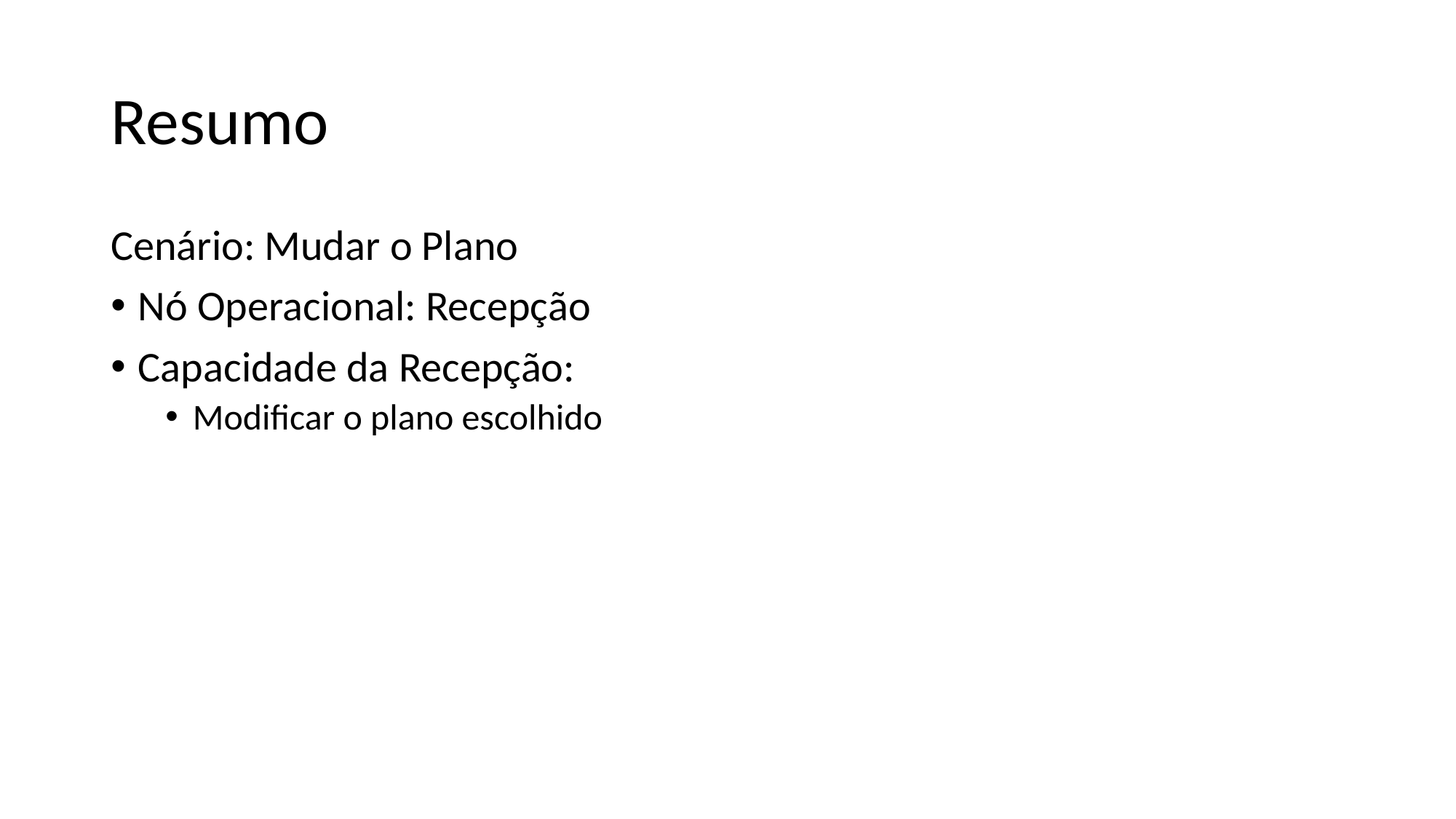

# Resumo
Cenário: Mudar o Plano
Nó Operacional: Recepção
Capacidade da Recepção:
Modificar o plano escolhido